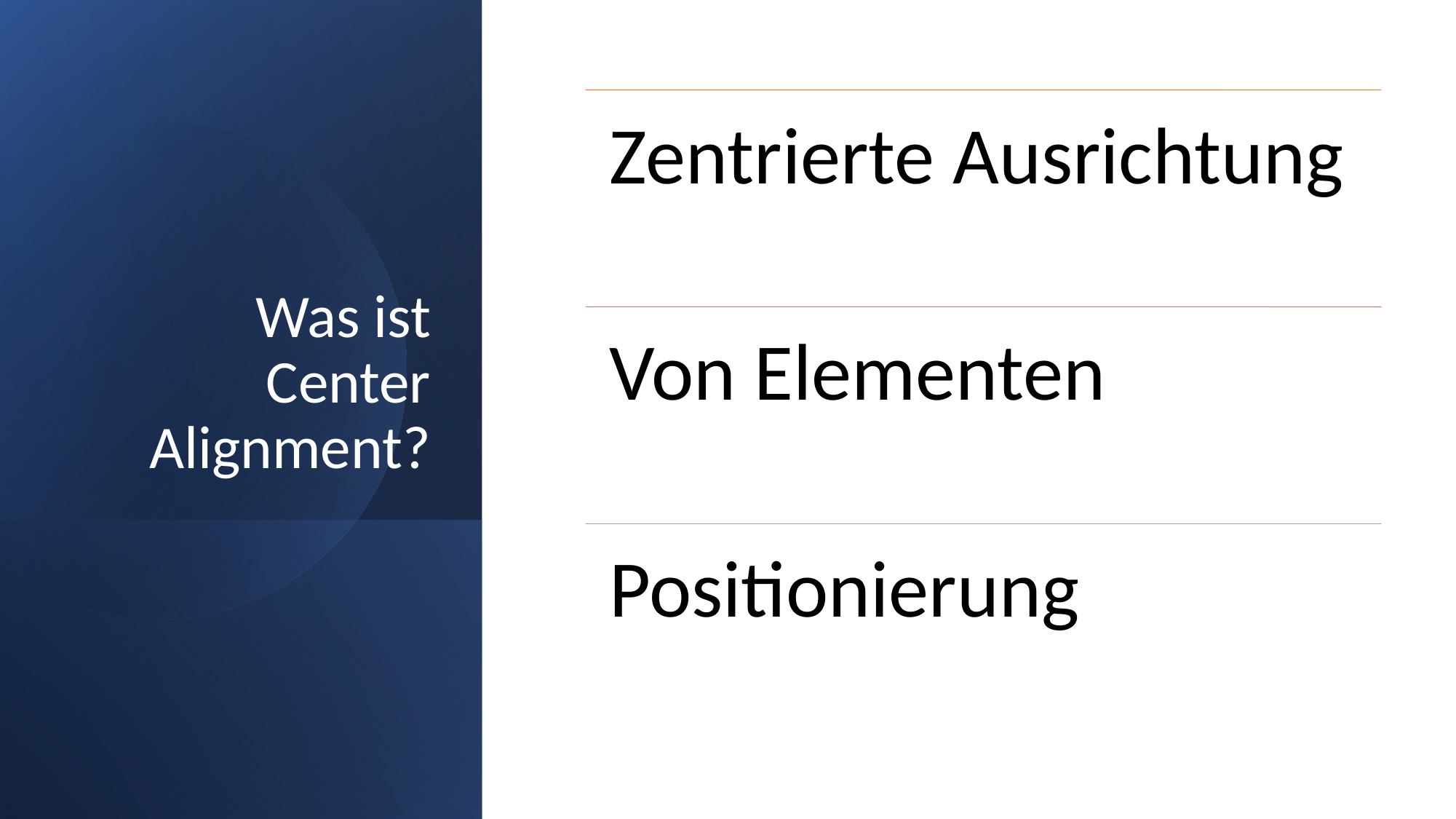

Zentrierte Ausrichtung
Von Elementen
Positionierung

# Was ist Center Alignment?